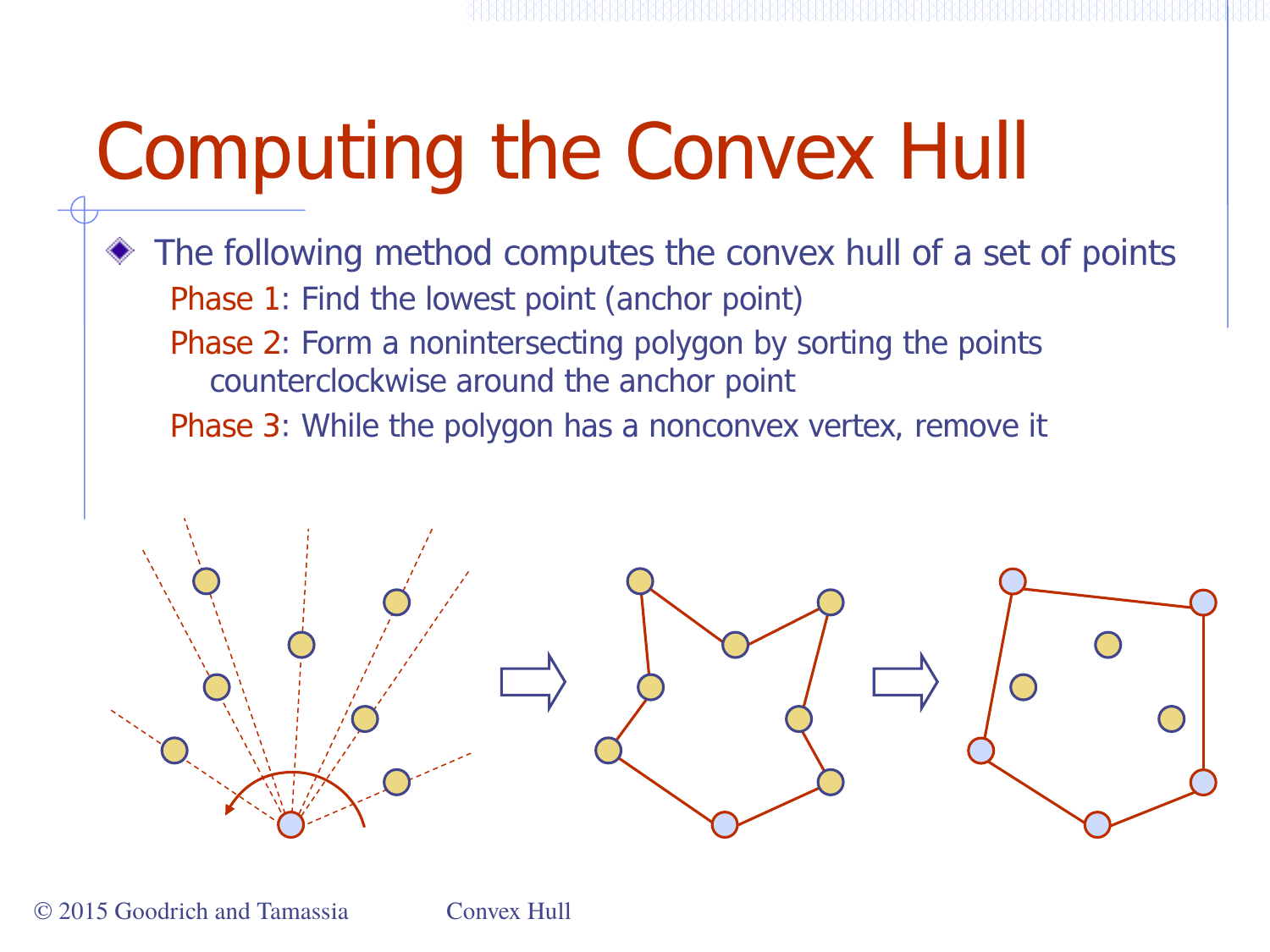

# Computing the Convex Hull
The following method computes the convex hull of a set of points
Phase 1: Find the lowest point (anchor point)
Phase 2: Form a nonintersecting polygon by sorting the points counterclockwise around the anchor point
Phase 3: While the polygon has a nonconvex vertex, remove it

© 2015 Goodrich and Tamassia
Convex Hull
23